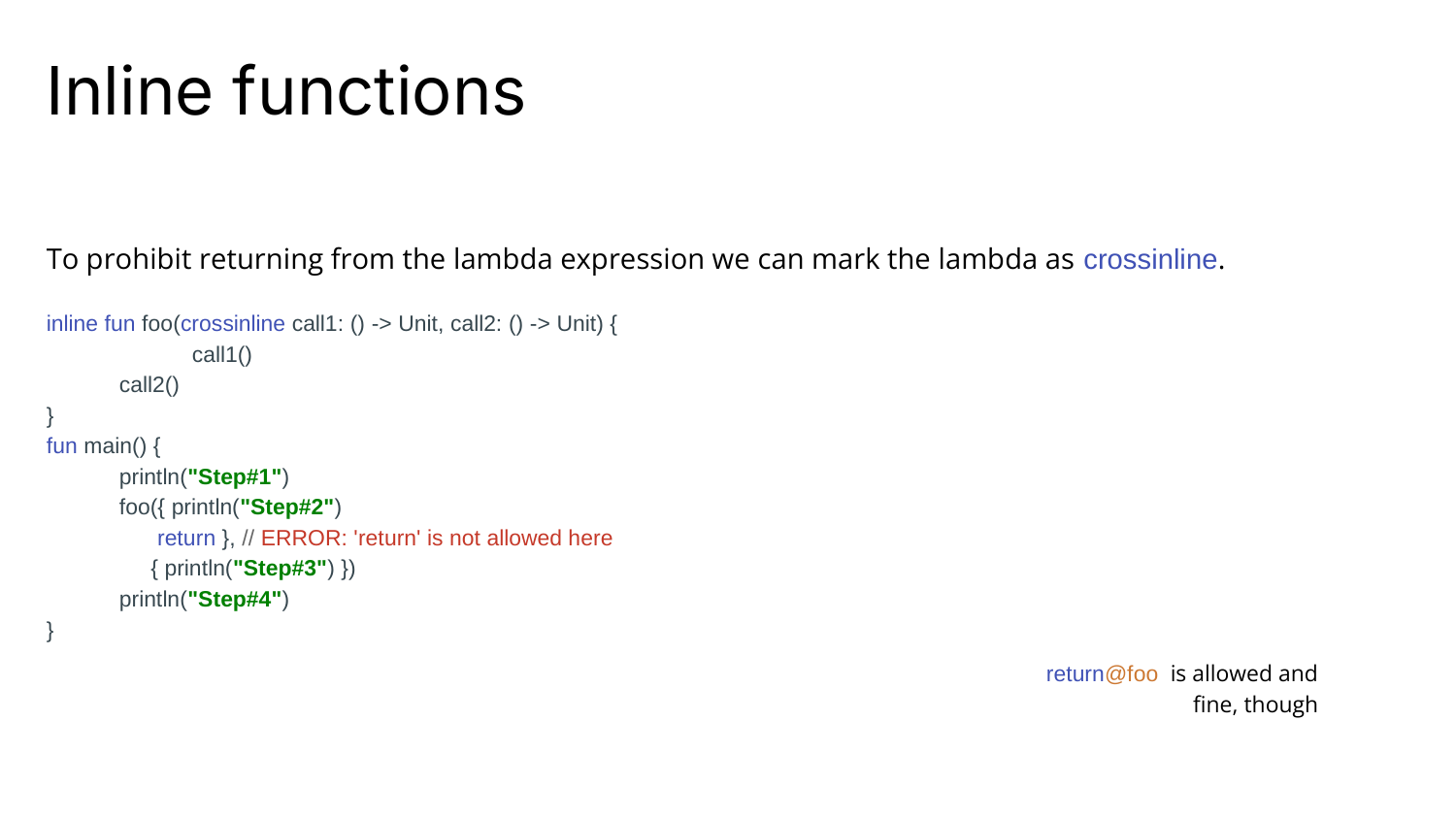

# Inline functions
To prohibit returning from the lambda expression we can mark the lambda as crossinline.

inline fun foo(crossinline call1: () -> Unit, call2: () -> Unit) {
	call1()
call2()
}
fun main() {
println("Step#1")
foo({ println("Step#2")
      return }, // ERROR: 'return' is not allowed here
     { println("Step#3") })
println("Step#4")
}

return@foo  is allowed and fine, though